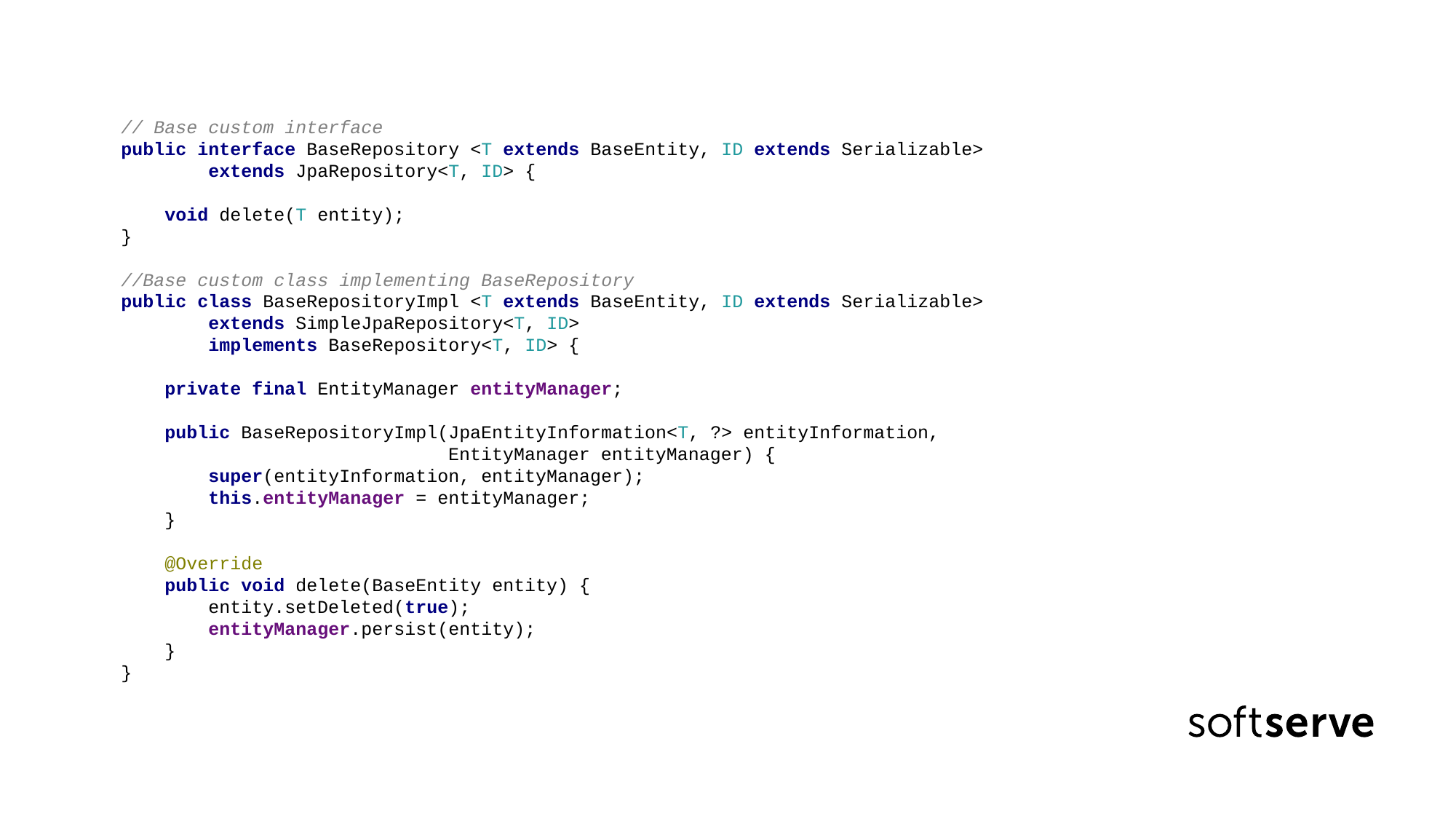

// Base custom interface
    public interface BaseRepository <T extends BaseEntity, ID extends Serializable>
            extends JpaRepository<T, ID> {
        void delete(T entity);
    }
    //Base custom class implementing BaseRepository
    public class BaseRepositoryImpl <T extends BaseEntity, ID extends Serializable>
            extends SimpleJpaRepository<T, ID>
            implements BaseRepository<T, ID> {
        private final EntityManager entityManager;
        public BaseRepositoryImpl(JpaEntityInformation<T, ?> entityInformation,
                                  EntityManager entityManager) {
            super(entityInformation, entityManager);
            this.entityManager = entityManager;
        }
        @Override
        public void delete(BaseEntity entity) {
            entity.setDeleted(true);
            entityManager.persist(entity);
        }
    }